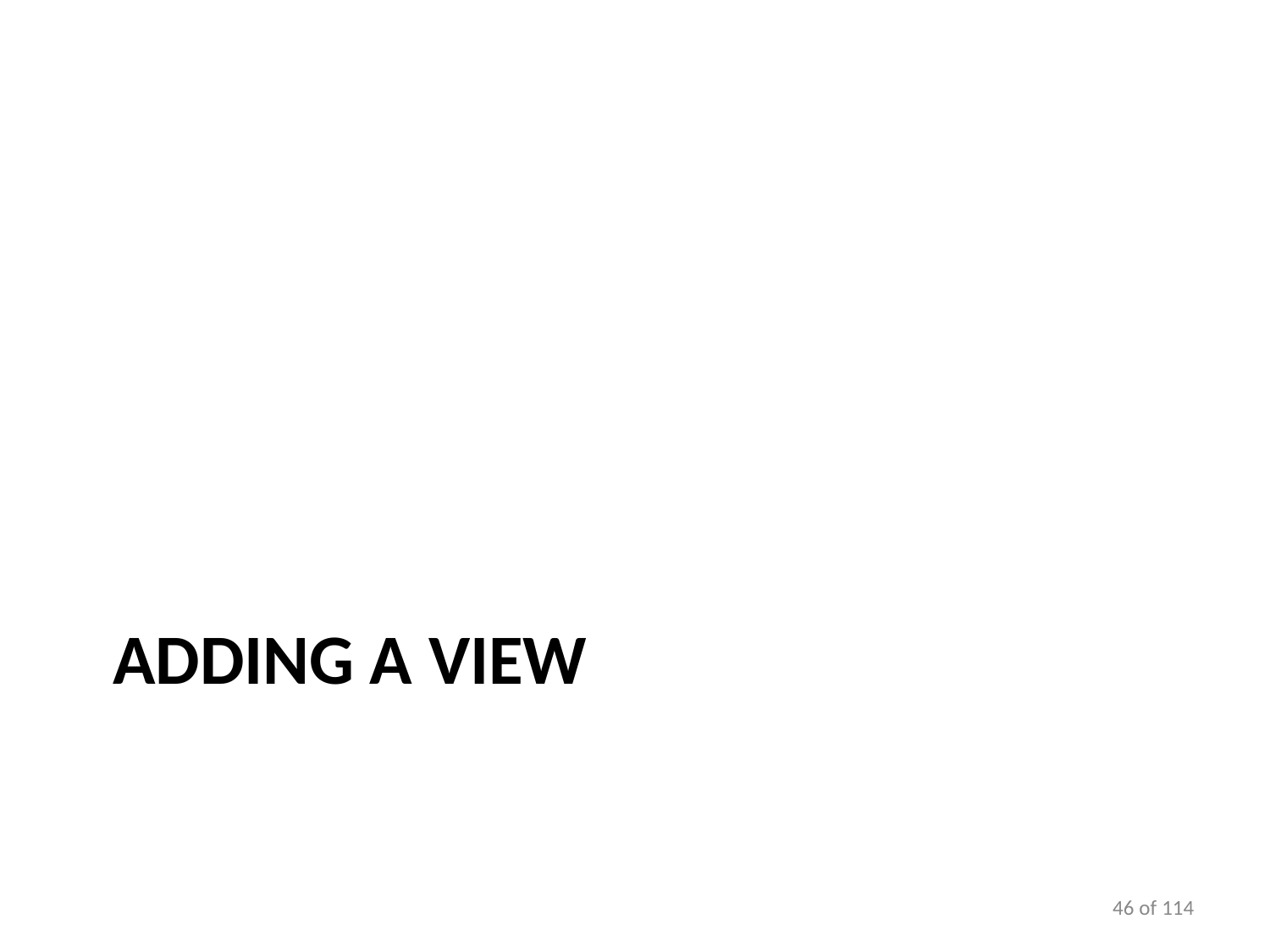

# ADDING A VIEW
46 of 114